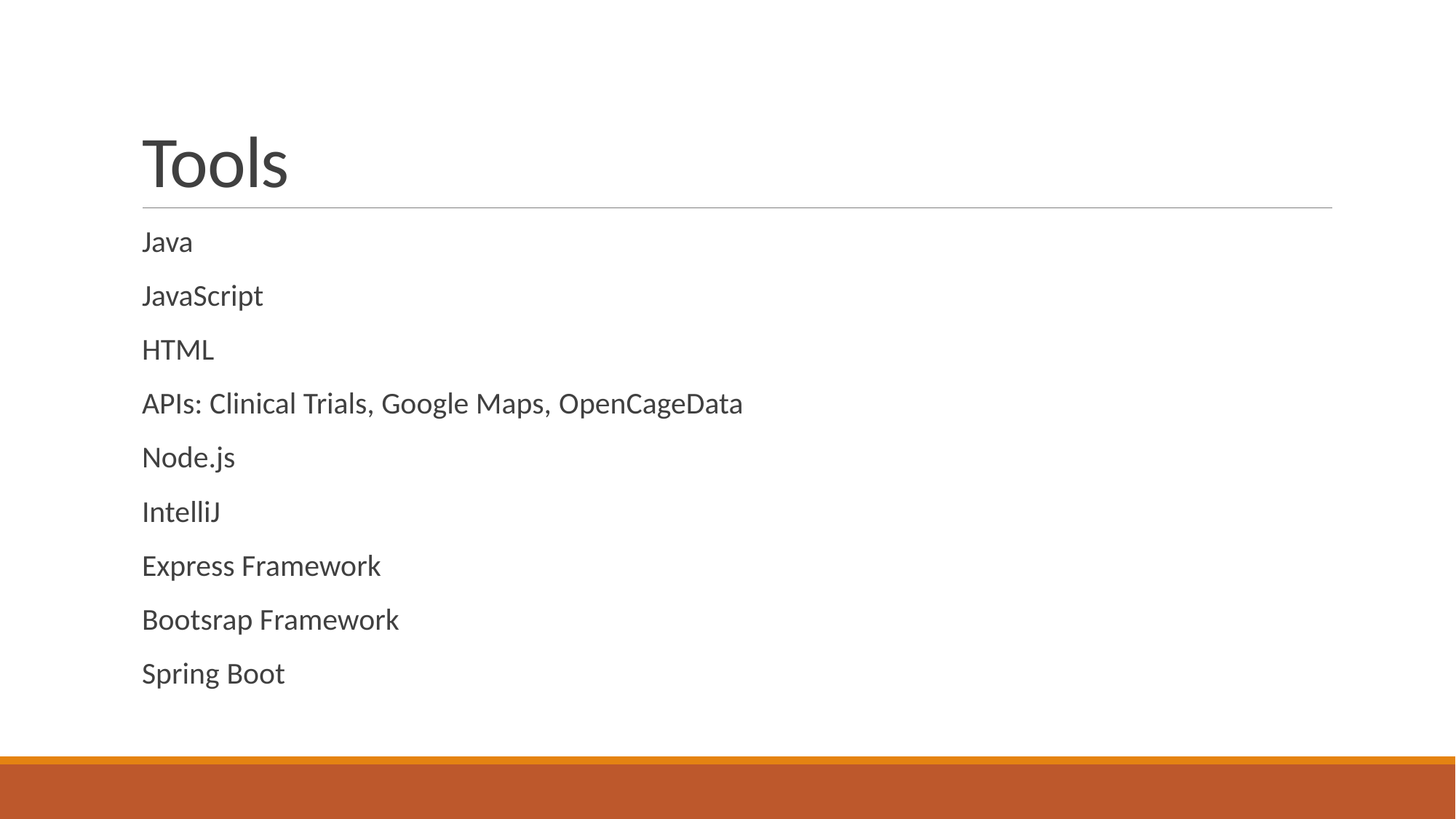

# Tools
Java
JavaScript
HTML
APIs: Clinical Trials, Google Maps, OpenCageData
Node.js
IntelliJ
Express Framework
Bootsrap Framework
Spring Βoot